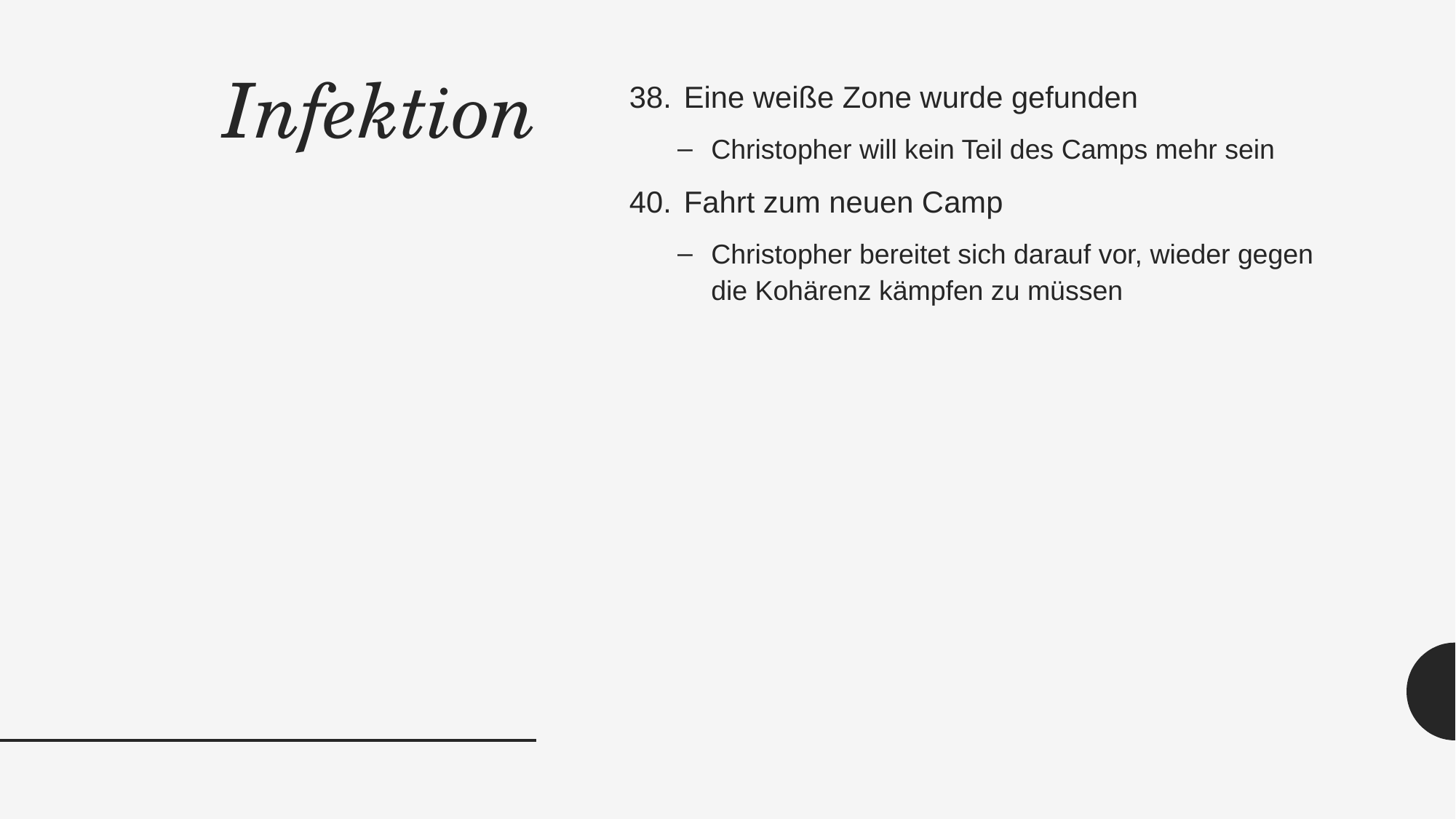

# Infektion
Eine weiße Zone wurde gefunden
Christopher will kein Teil des Camps mehr sein
Fahrt zum neuen Camp
Christopher bereitet sich darauf vor, wieder gegen die Kohärenz kämpfen zu müssen